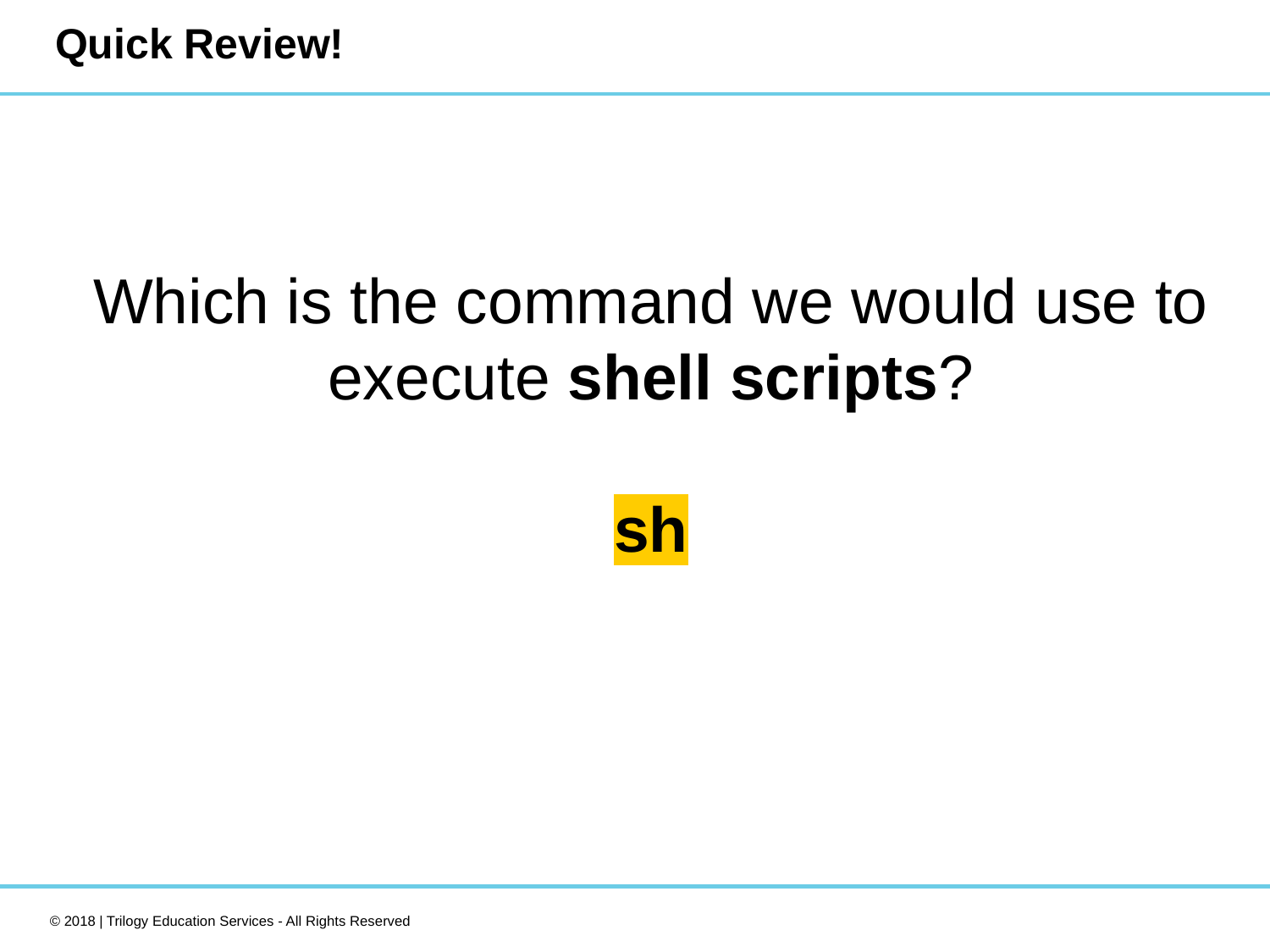

# Quick Review!
Which is the command we would use to execute shell scripts?

sh